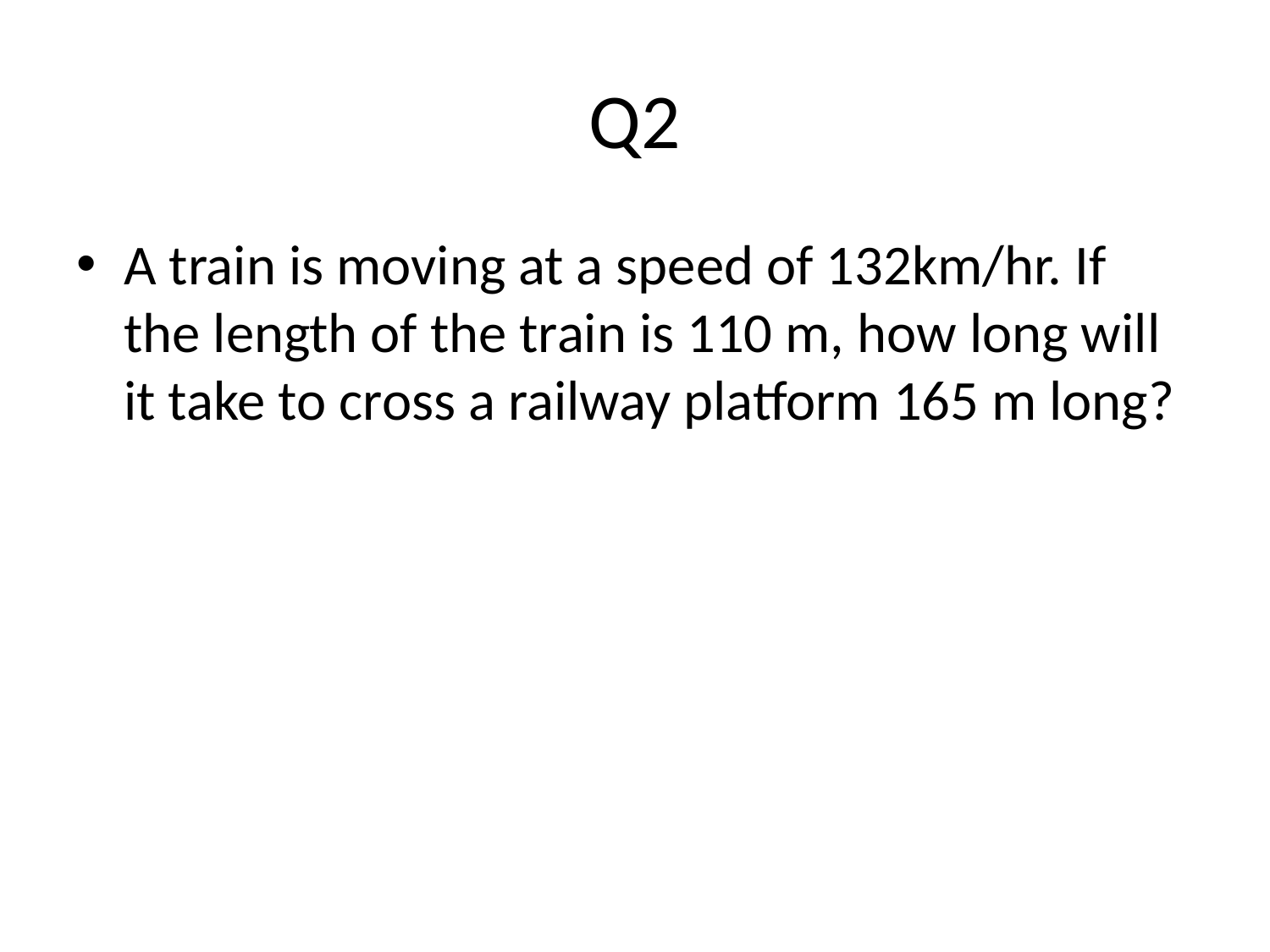

# Q2
A train is moving at a speed of 132km/hr. If the length of the train is 110 m, how long will it take to cross a railway platform 165 m long?